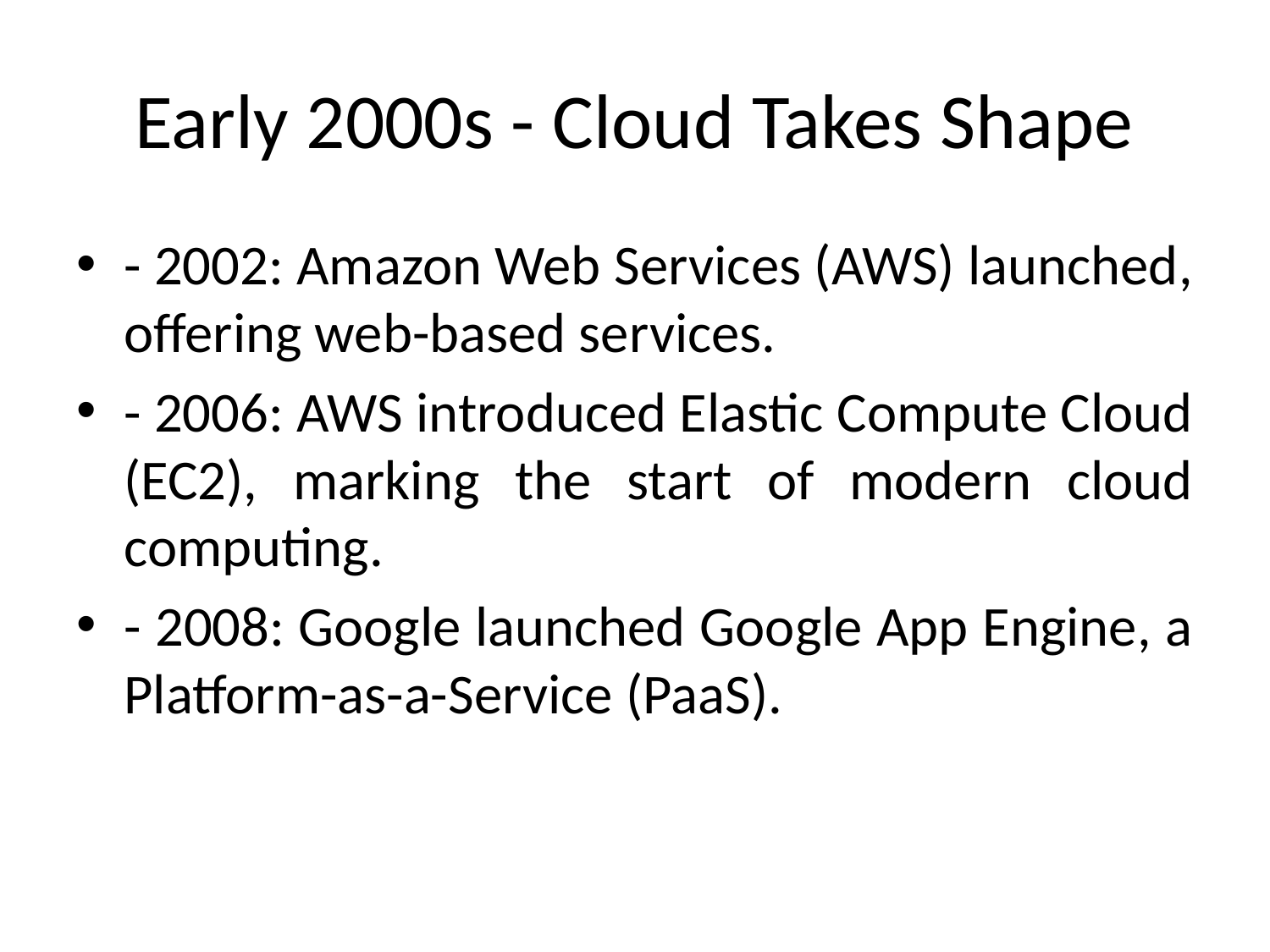

# Early 2000s - Cloud Takes Shape
- 2002: Amazon Web Services (AWS) launched, offering web-based services.
- 2006: AWS introduced Elastic Compute Cloud (EC2), marking the start of modern cloud computing.
- 2008: Google launched Google App Engine, a Platform-as-a-Service (PaaS).